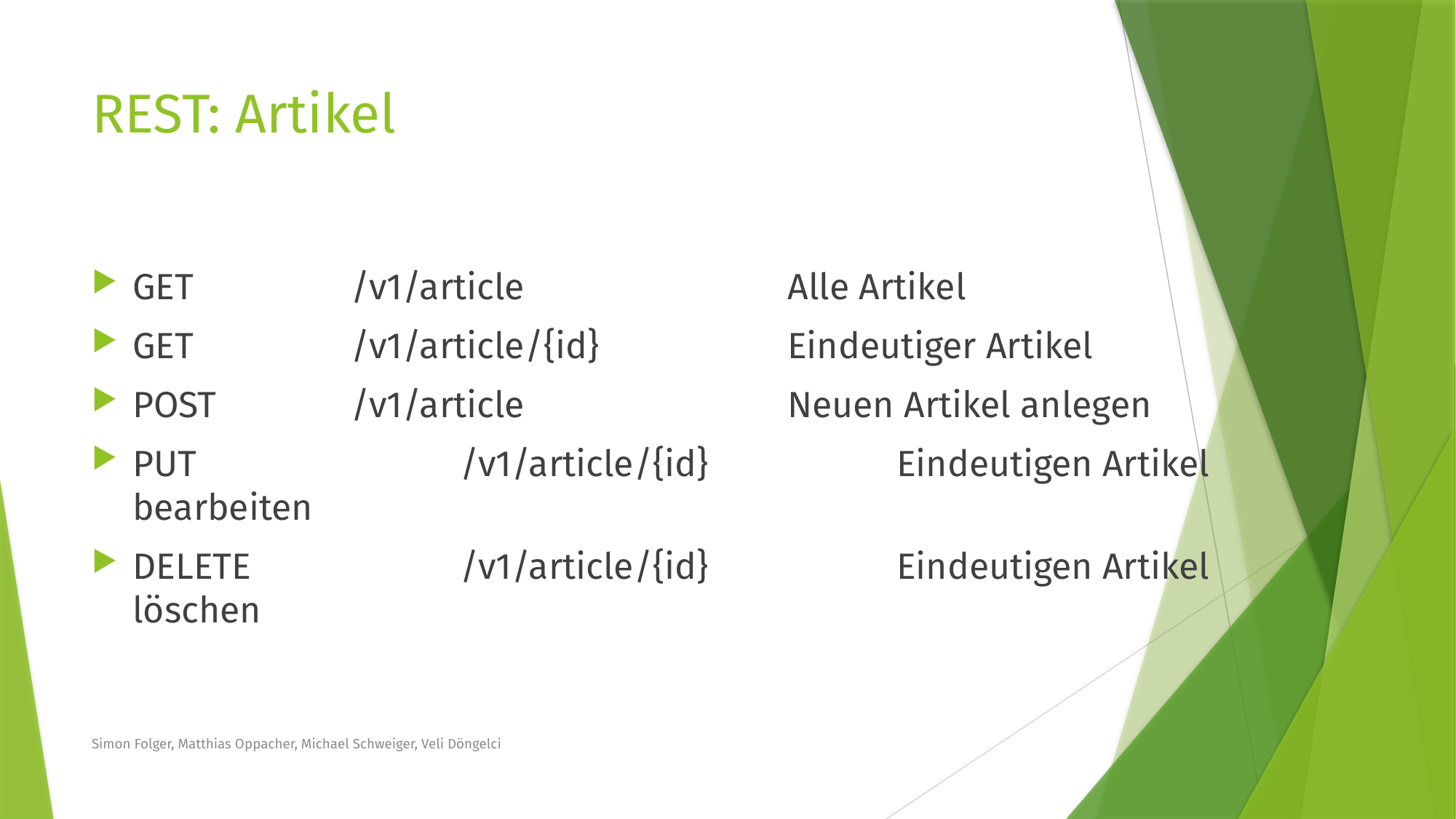

# REST: Artikel
GET 		/v1/article			Alle Artikel
GET 		/v1/article/{id} 		Eindeutiger Artikel
POST 		/v1/article			Neuen Artikel anlegen
PUT			/v1/article/{id} 		Eindeutigen Artikel bearbeiten
DELETE	 	/v1/article/{id} 		Eindeutigen Artikel löschen
Simon Folger, Matthias Oppacher, Michael Schweiger, Veli Döngelci